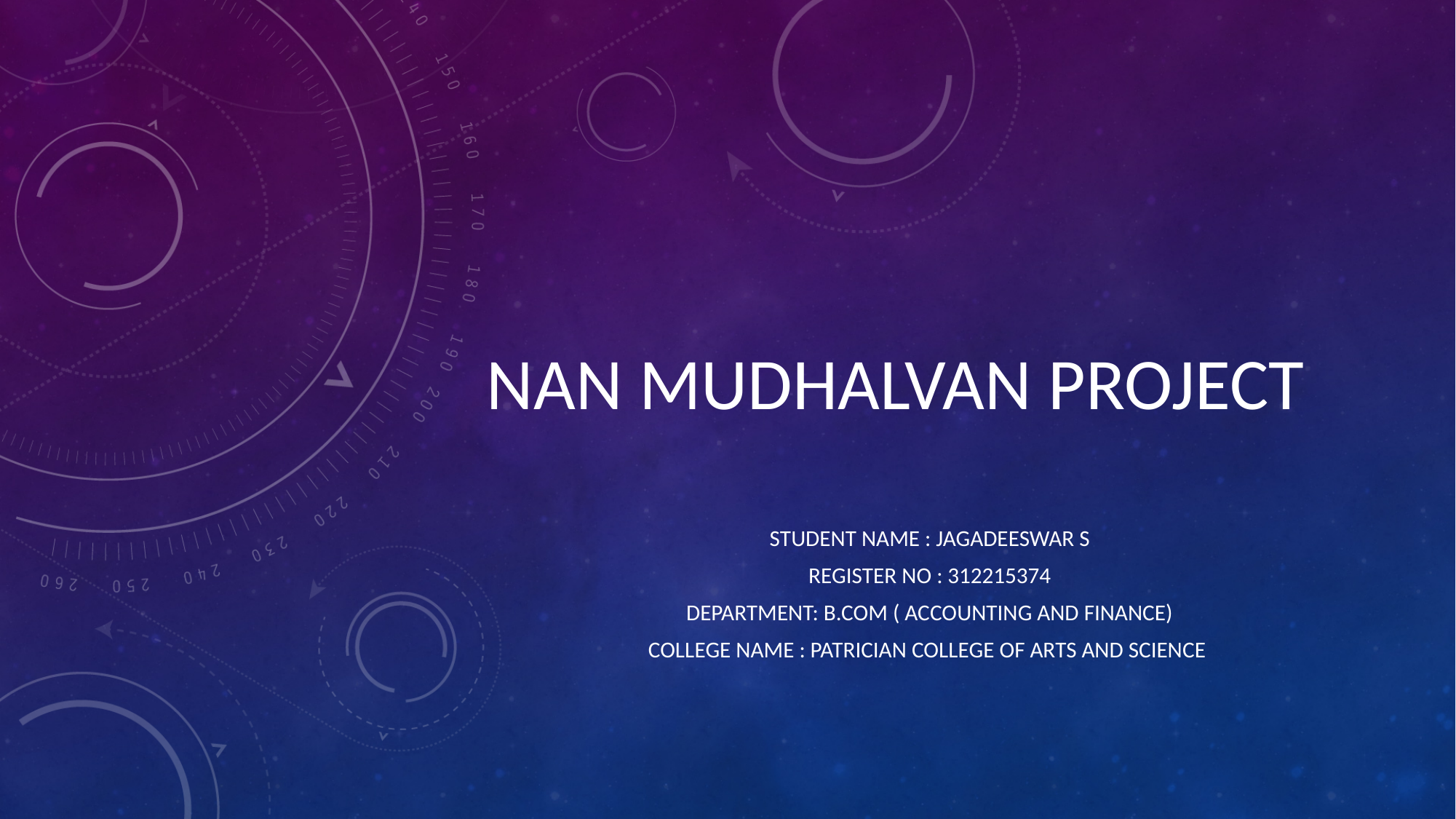

# NAN MUDHALVAN PROJECT
STUDENT NAME : JAGADEESWAR S
REGISTER NO : 312215374
DEPARTMENT: B.COM ( ACCOUNTING AND FINANCE)
COLLEGE NAME : PATRICIAN COLLEGE OF ARTS AND SCIENCE